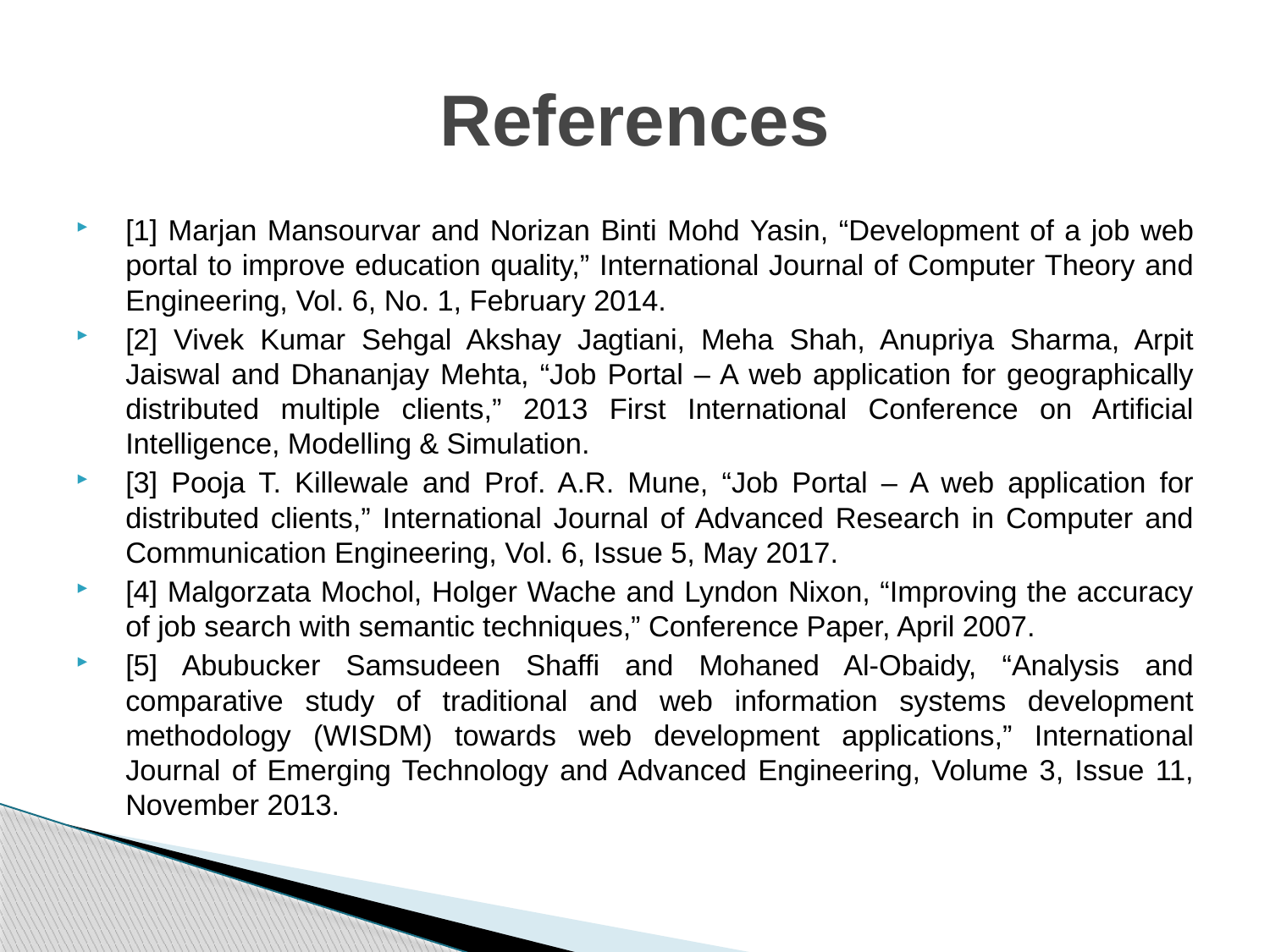

# References
[1] Marjan Mansourvar and Norizan Binti Mohd Yasin, “Development of a job web portal to improve education quality,” International Journal of Computer Theory and Engineering, Vol. 6, No. 1, February 2014.
[2] Vivek Kumar Sehgal Akshay Jagtiani, Meha Shah, Anupriya Sharma, Arpit Jaiswal and Dhananjay Mehta, “Job Portal – A web application for geographically distributed multiple clients,” 2013 First International Conference on Artificial Intelligence, Modelling & Simulation.
[3] Pooja T. Killewale and Prof. A.R. Mune, “Job Portal – A web application for distributed clients,” International Journal of Advanced Research in Computer and Communication Engineering, Vol. 6, Issue 5, May 2017.
[4] Malgorzata Mochol, Holger Wache and Lyndon Nixon, “Improving the accuracy of job search with semantic techniques,” Conference Paper, April 2007.
[5] Abubucker Samsudeen Shaffi and Mohaned Al-Obaidy, “Analysis and comparative study of traditional and web information systems development methodology (WISDM) towards web development applications,” International Journal of Emerging Technology and Advanced Engineering, Volume 3, Issue 11, November 2013.